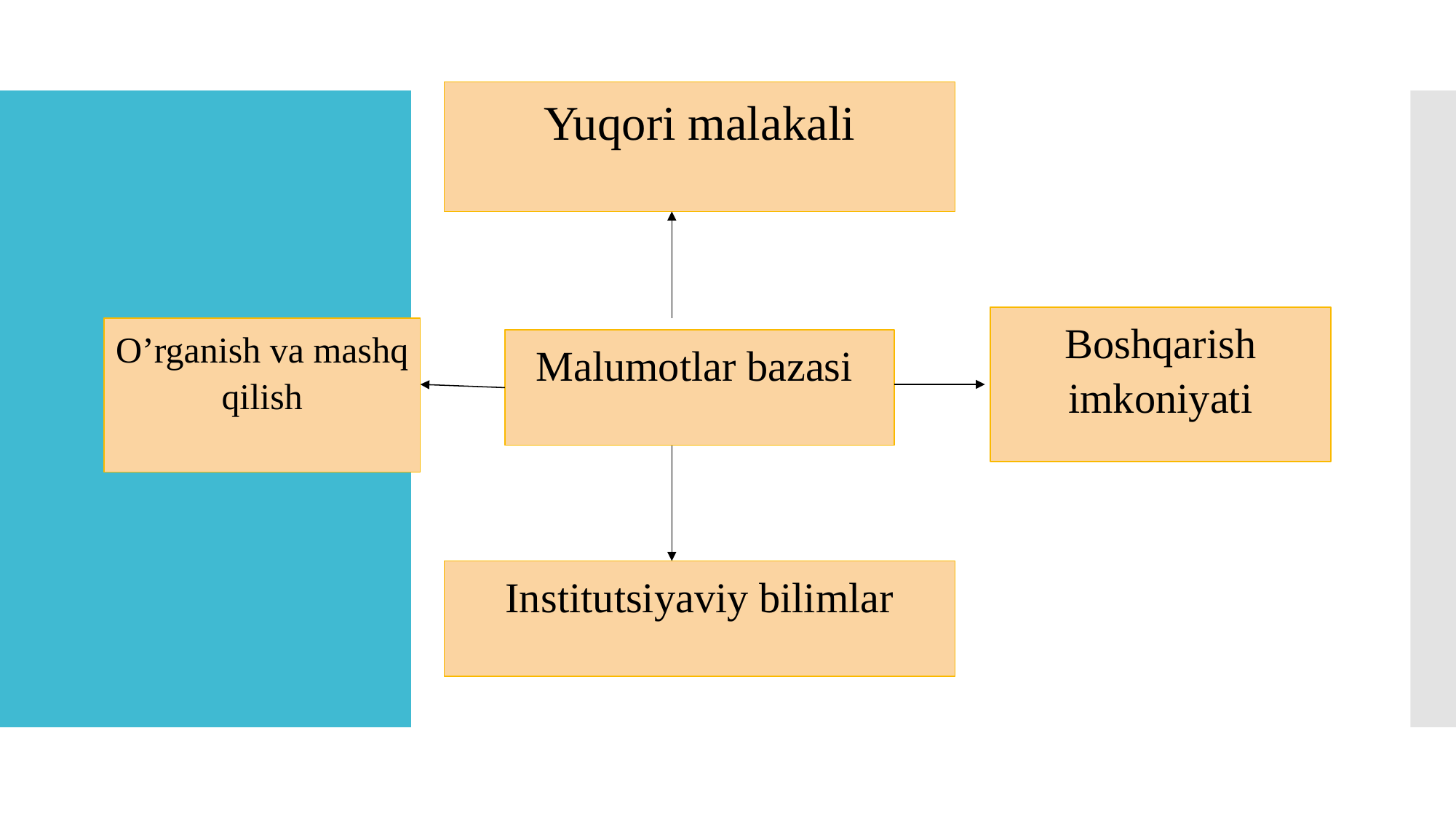

Yuqori malakali
Boshqarish imkoniyati
О’rganish va mashq qilish
Malumotlar bazasi
Institutsiyaviy bilimlar